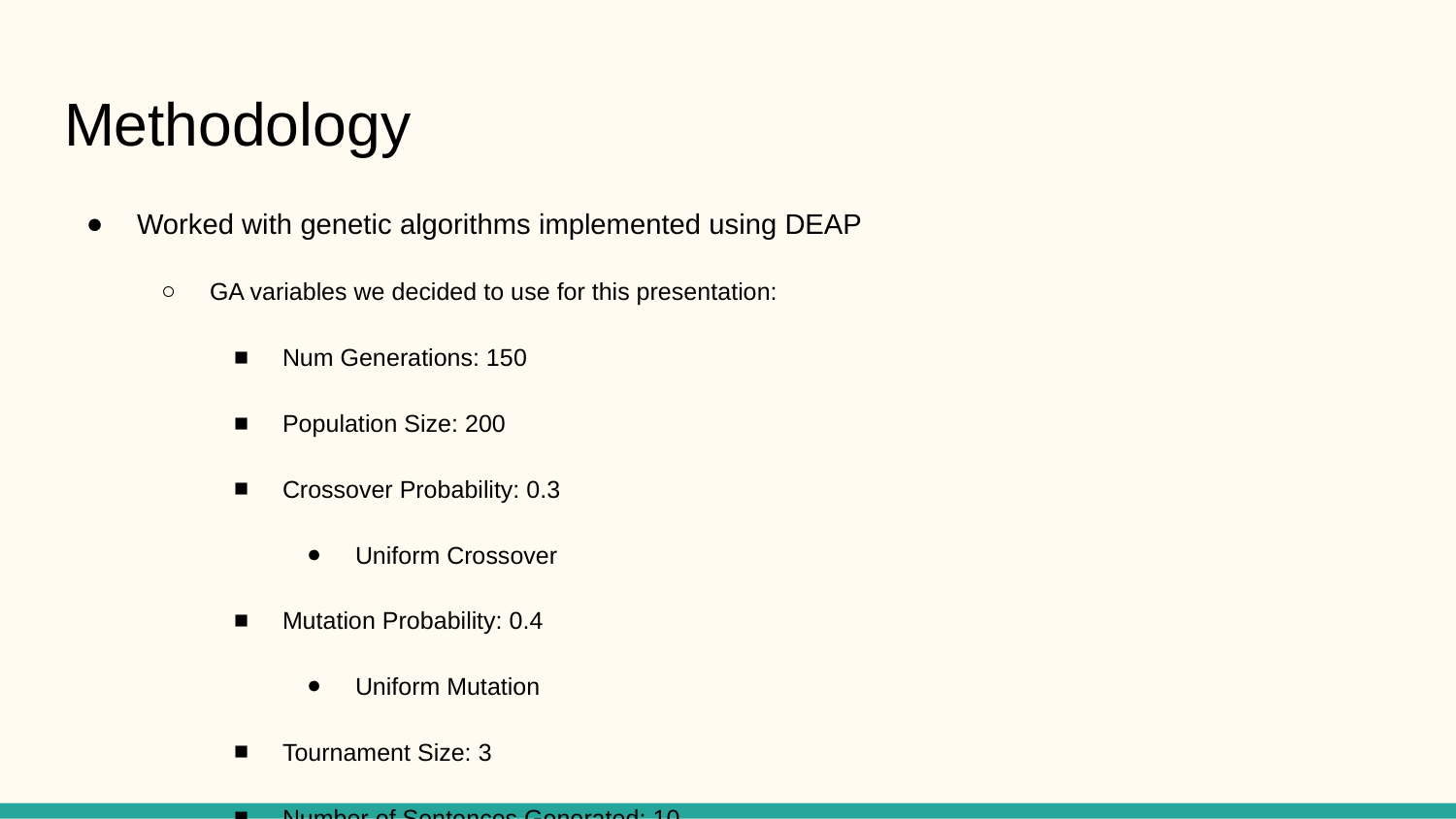

# Methodology
Worked with genetic algorithms implemented using DEAP
GA variables we decided to use for this presentation:
Num Generations: 150
Population Size: 200
Crossover Probability: 0.3
Uniform Crossover
Mutation Probability: 0.4
Uniform Mutation
Tournament Size: 3
Number of Sentences Generated: 10
Size of individuals (sentences): 16 words
Test Files Used: Chapter 5, 6, and 7 of Pride and Prejudice, and Monty Python and the Holy Grail script.
Fitness function based on the approach we took.
Word Frequencies and Word Pair Frequencies.
In this version of the results, I awarded negative fitness points for too much repetition.